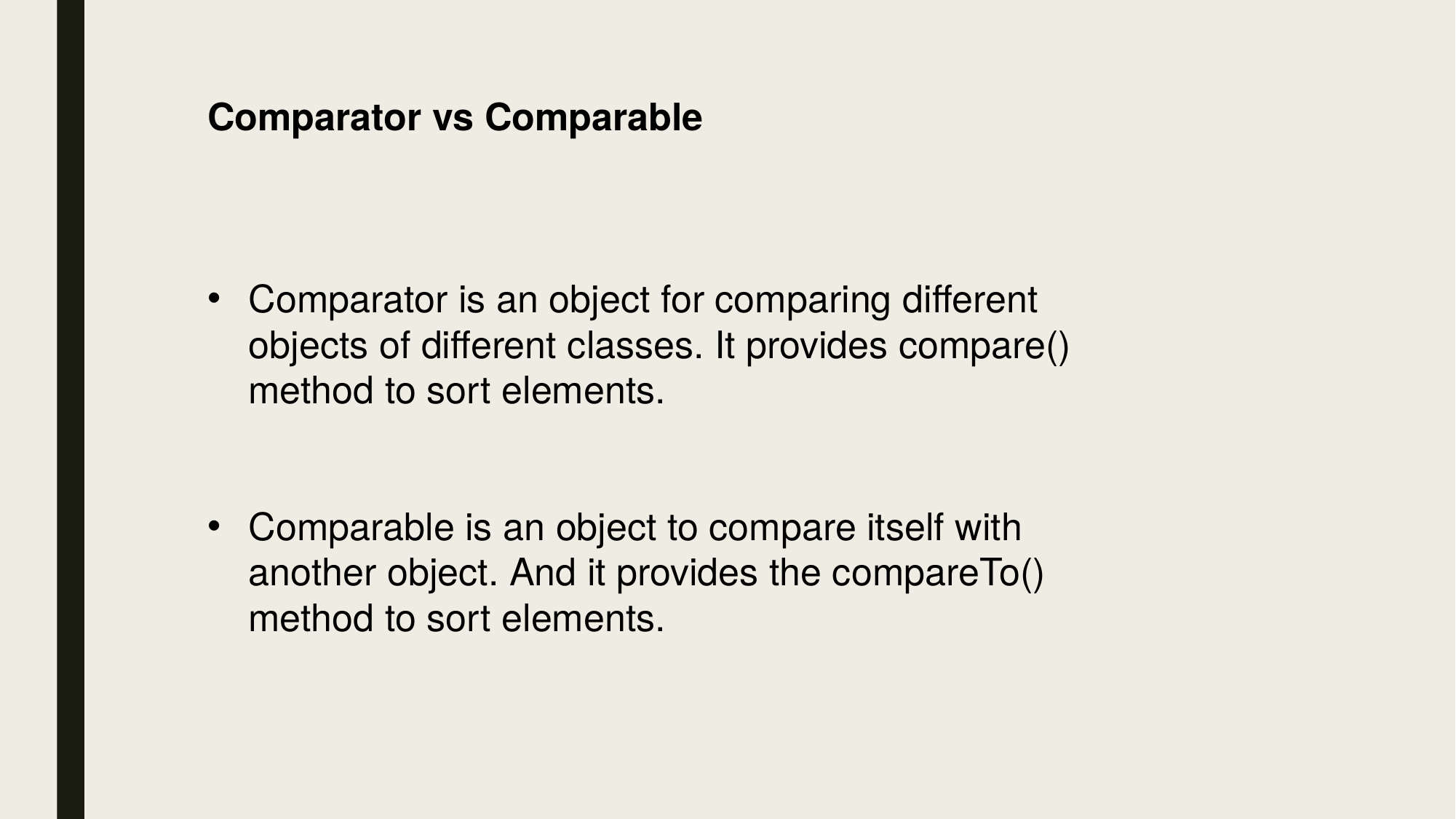

Comparator vs Comparable

Comparator is an object for comparing different objects of different classes. It provides compare() method to sort elements.

Comparable is an object to compare itself with another object. And it provides the compareTo() method to sort elements.